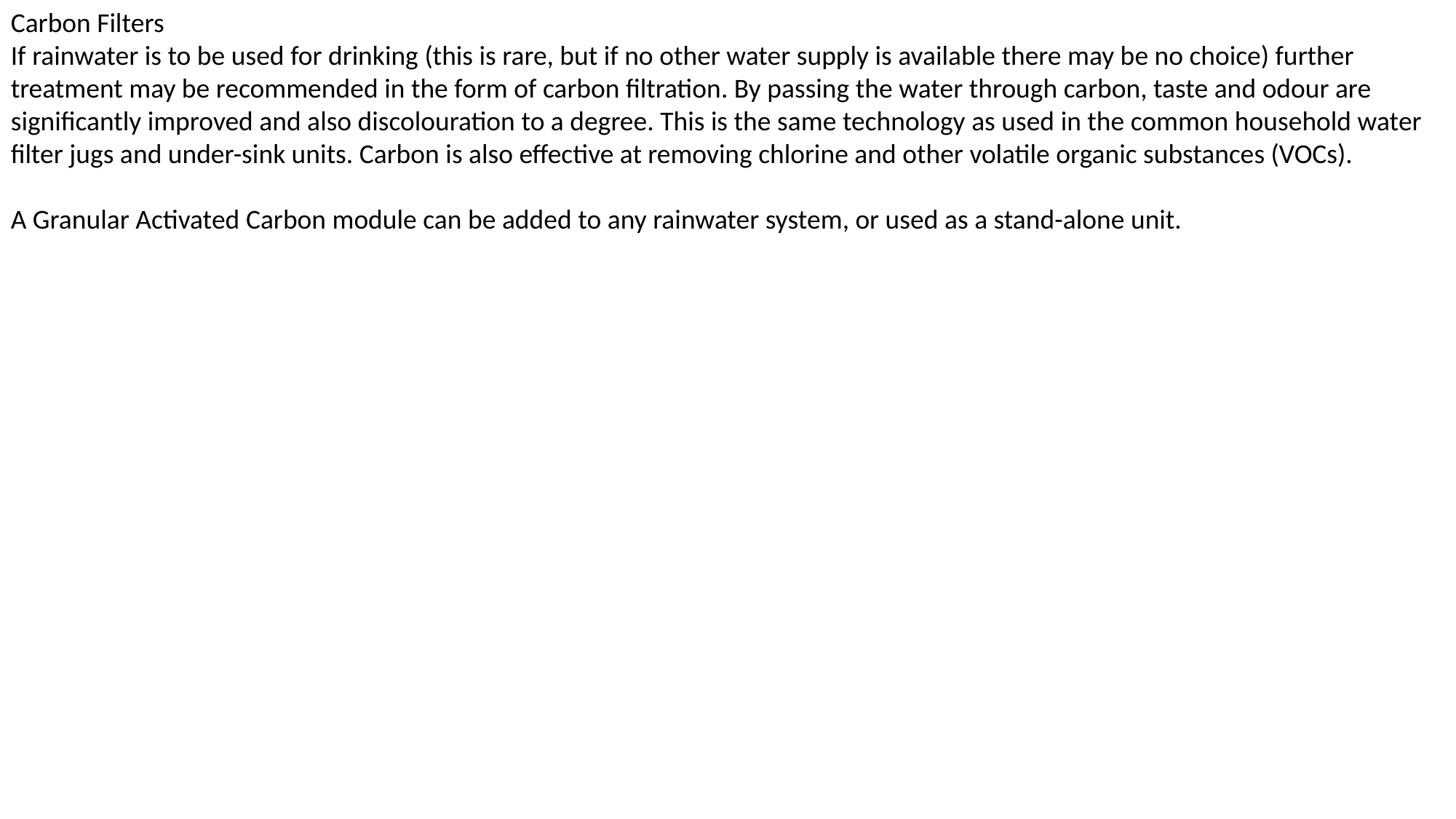

Carbon Filters
If rainwater is to be used for drinking (this is rare, but if no other water supply is available there may be no choice) further treatment may be recommended in the form of carbon filtration. By passing the water through carbon, taste and odour are significantly improved and also discolouration to a degree. This is the same technology as used in the common household water filter jugs and under-sink units. Carbon is also effective at removing chlorine and other volatile organic substances (VOCs).

A Granular Activated Carbon module can be added to any rainwater system, or used as a stand-alone unit.